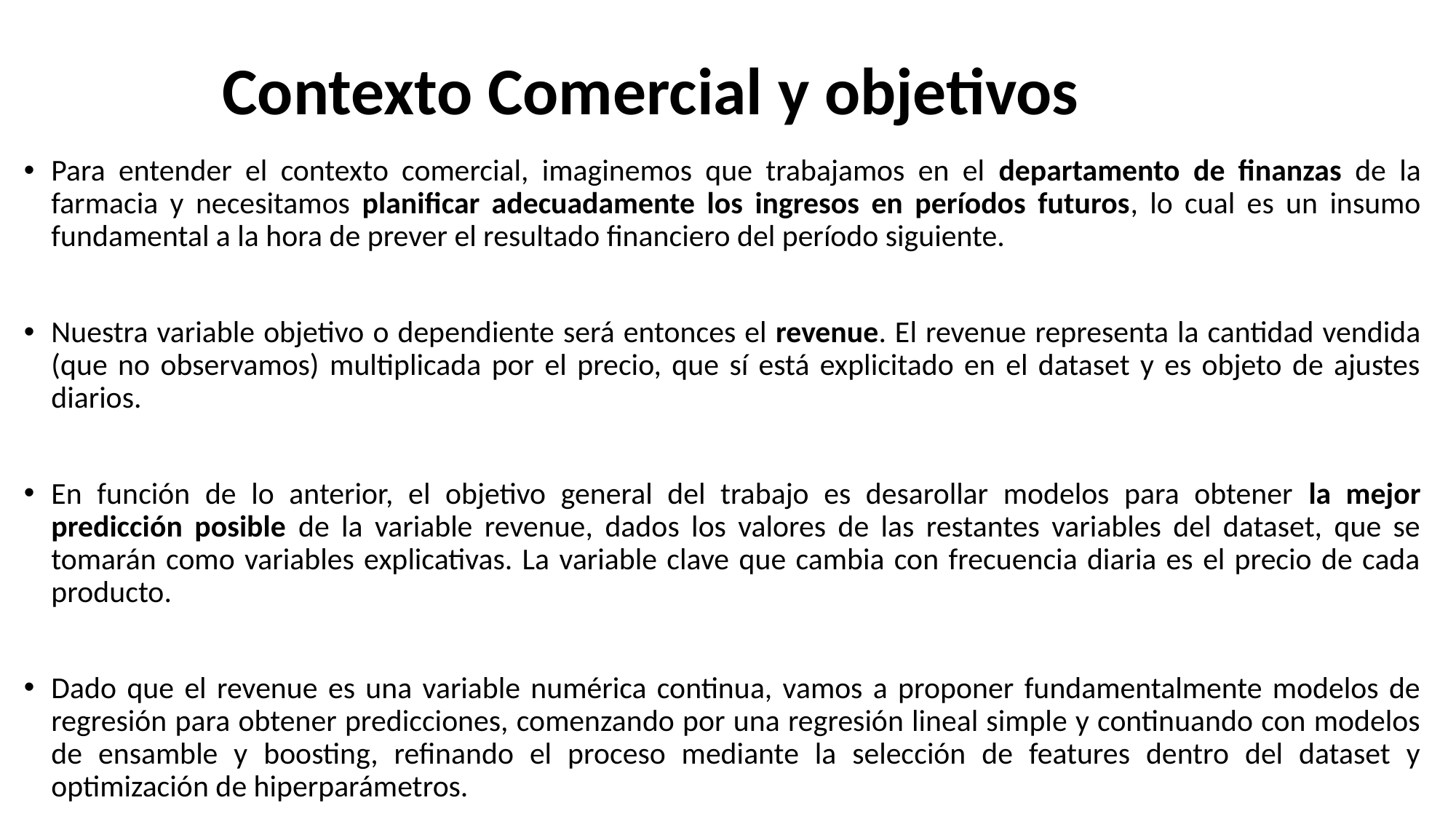

# Contexto Comercial y objetivos
Para entender el contexto comercial, imaginemos que trabajamos en el departamento de finanzas de la farmacia y necesitamos planificar adecuadamente los ingresos en períodos futuros, lo cual es un insumo fundamental a la hora de prever el resultado financiero del período siguiente.

Nuestra variable objetivo o dependiente será entonces el revenue. El revenue representa la cantidad vendida (que no observamos) multiplicada por el precio, que sí está explicitado en el dataset y es objeto de ajustes diarios.

En función de lo anterior, el objetivo general del trabajo es desarollar modelos para obtener la mejor predicción posible de la variable revenue, dados los valores de las restantes variables del dataset, que se tomarán como variables explicativas. La variable clave que cambia con frecuencia diaria es el precio de cada producto.

Dado que el revenue es una variable numérica continua, vamos a proponer fundamentalmente modelos de regresión para obtener predicciones, comenzando por una regresión lineal simple y continuando con modelos de ensamble y boosting, refinando el proceso mediante la selección de features dentro del dataset y optimización de hiperparámetros.